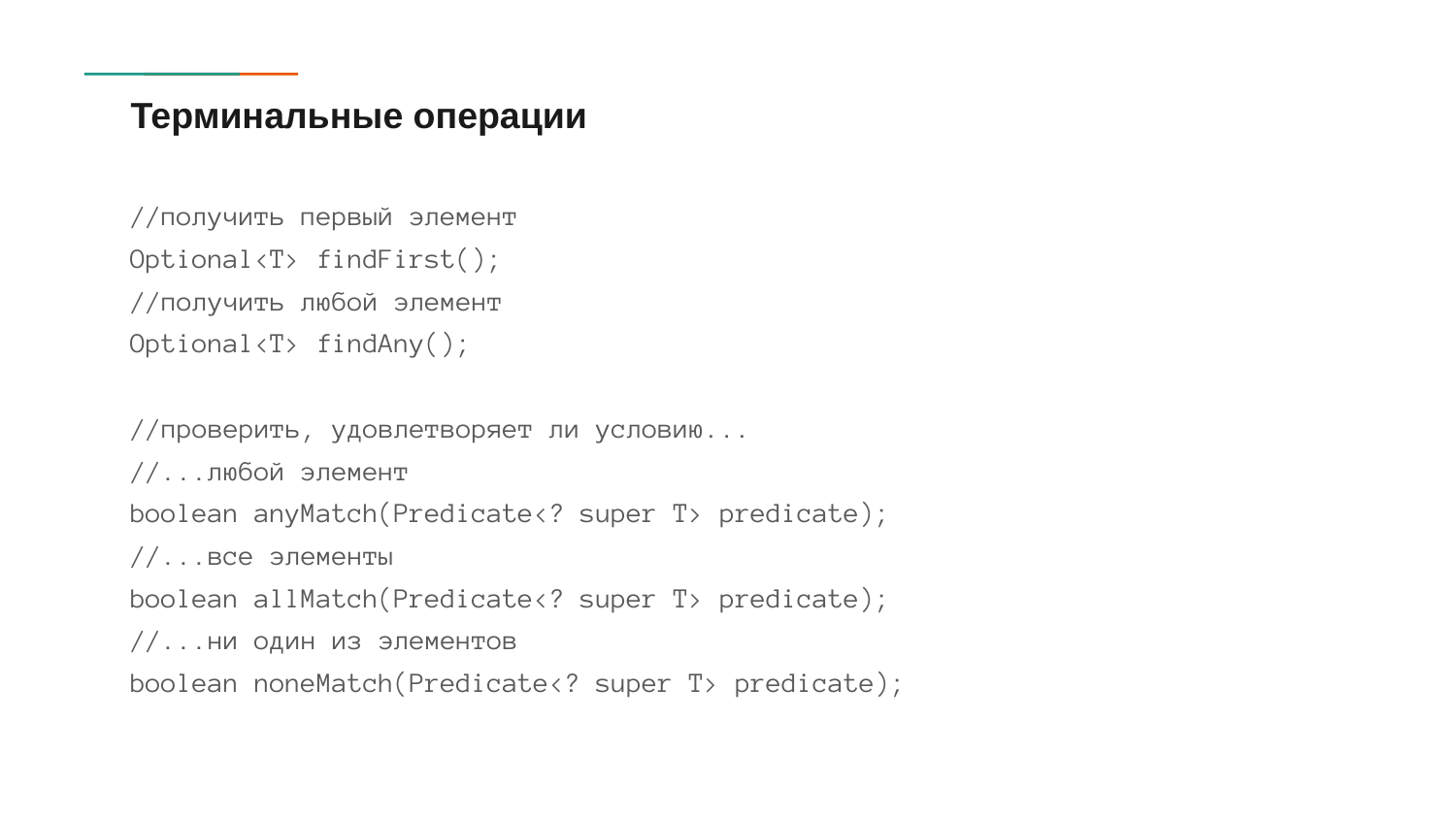

# Терминальные операции
//получить первый элемент
Optional<T> findFirst();
//получить любой элемент
Optional<T> findAny();

//проверить, удовлетворяет ли условию...
//...любой элемент
boolean anyMatch(Predicate<? super T> predicate);
//...все элементы
boolean allMatch(Predicate<? super T> predicate);
//...ни один из элементов
boolean noneMatch(Predicate<? super T> predicate);